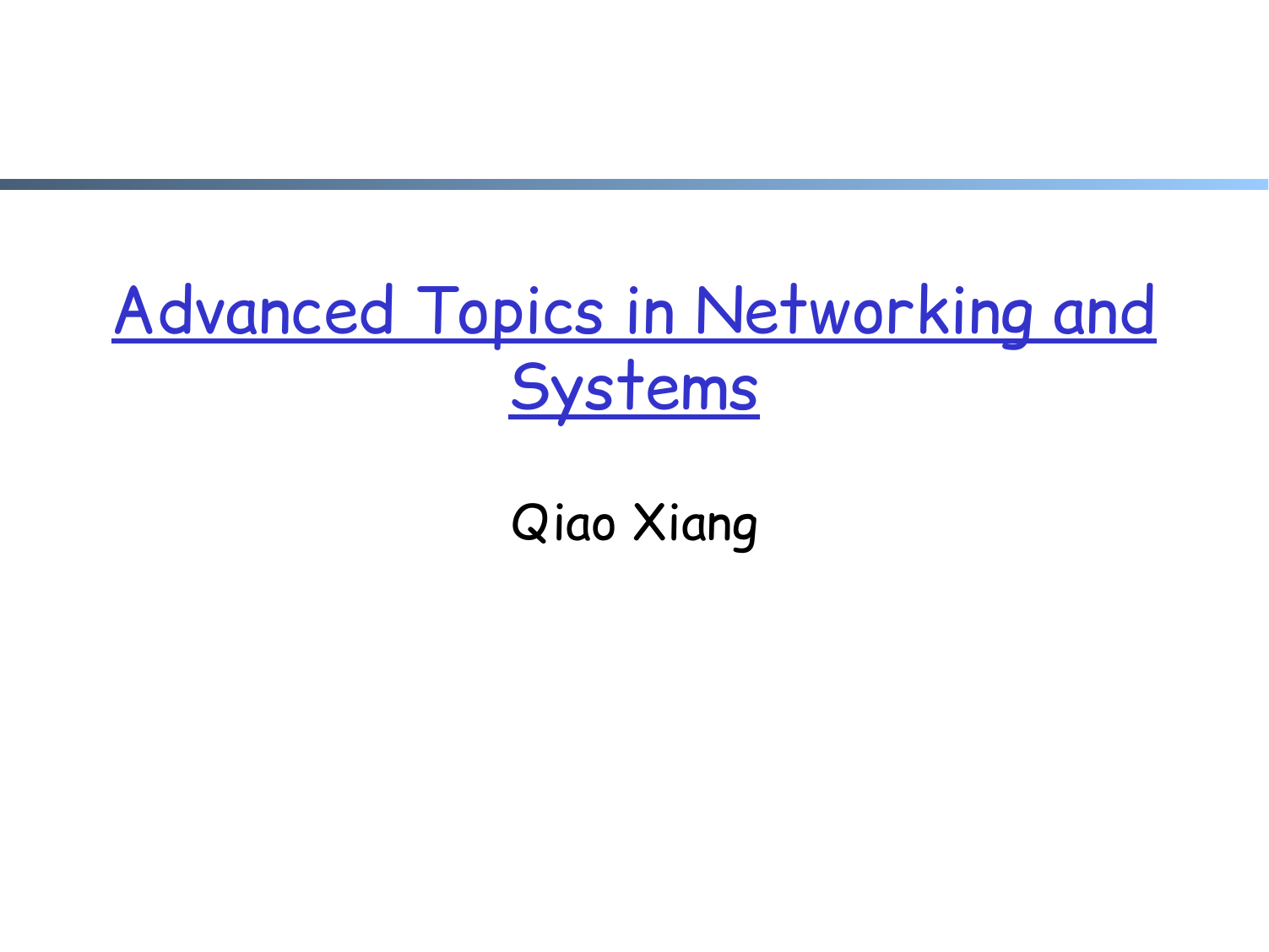

# Advanced Topics in Networking and Systems
Qiao Xiang